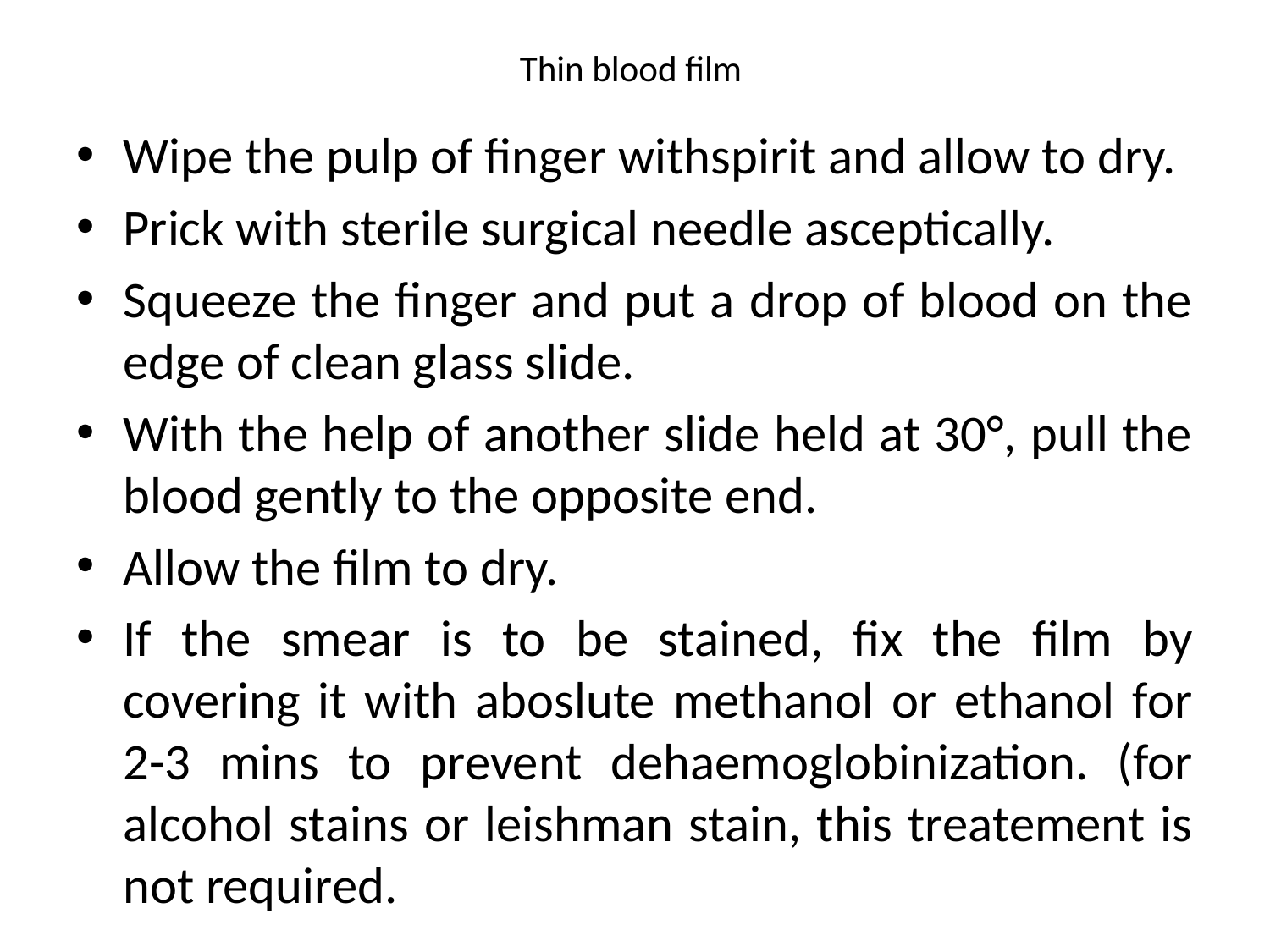

# Thin blood film
Wipe the pulp of finger withspirit and allow to dry.
Prick with sterile surgical needle asceptically.
Squeeze the finger and put a drop of blood on the edge of clean glass slide.
With the help of another slide held at 30°, pull the blood gently to the opposite end.
Allow the film to dry.
If the smear is to be stained, fix the film by covering it with aboslute methanol or ethanol for 2-3 mins to prevent dehaemoglobinization. (for alcohol stains or leishman stain, this treatement is not required.